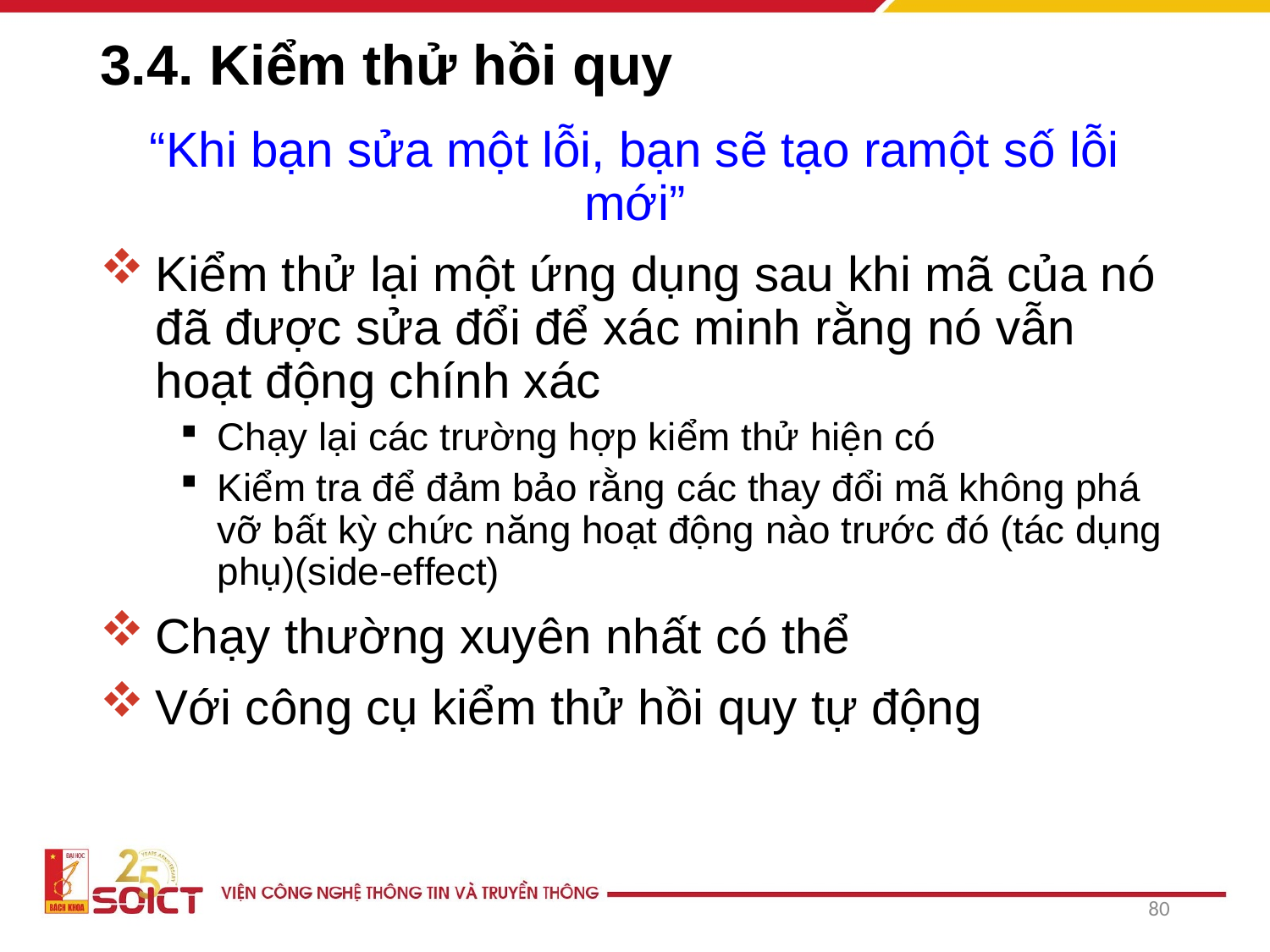

# 3.4. Kiểm thử hồi quy
“Khi bạn sửa một lỗi, bạn sẽ tạo ramột số lỗi mới”
Kiểm thử lại một ứng dụng sau khi mã của nó đã được sửa đổi để xác minh rằng nó vẫn hoạt động chính xác
Chạy lại các trường hợp kiểm thử hiện có
Kiểm tra để đảm bảo rằng các thay đổi mã không phá vỡ bất kỳ chức năng hoạt động nào trước đó (tác dụng phụ)(side-effect)
Chạy thường xuyên nhất có thể
Với công cụ kiểm thử hồi quy tự động
80